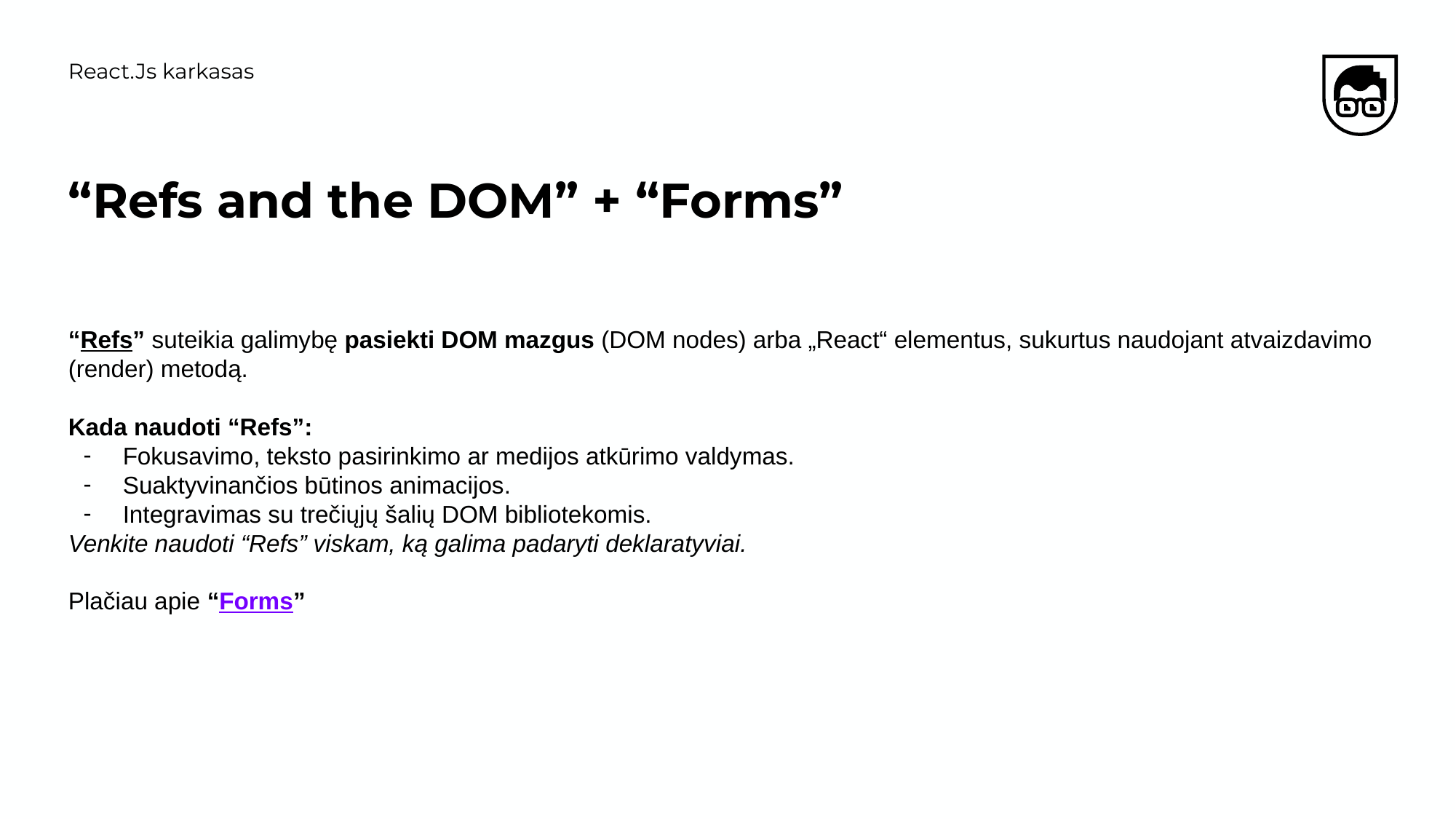

React.Js karkasas
# “Refs and the DOM” + “Forms”

“Refs” suteikia galimybę pasiekti DOM mazgus (DOM nodes) arba „React“ elementus, sukurtus naudojant atvaizdavimo (render) metodą.

Kada naudoti “Refs”:
Fokusavimo, teksto pasirinkimo ar medijos atkūrimo valdymas.
Suaktyvinančios būtinos animacijos.
Integravimas su trečiųjų šalių DOM bibliotekomis.
Venkite naudoti “Refs” viskam, ką galima padaryti deklaratyviai.

Plačiau apie “Forms”